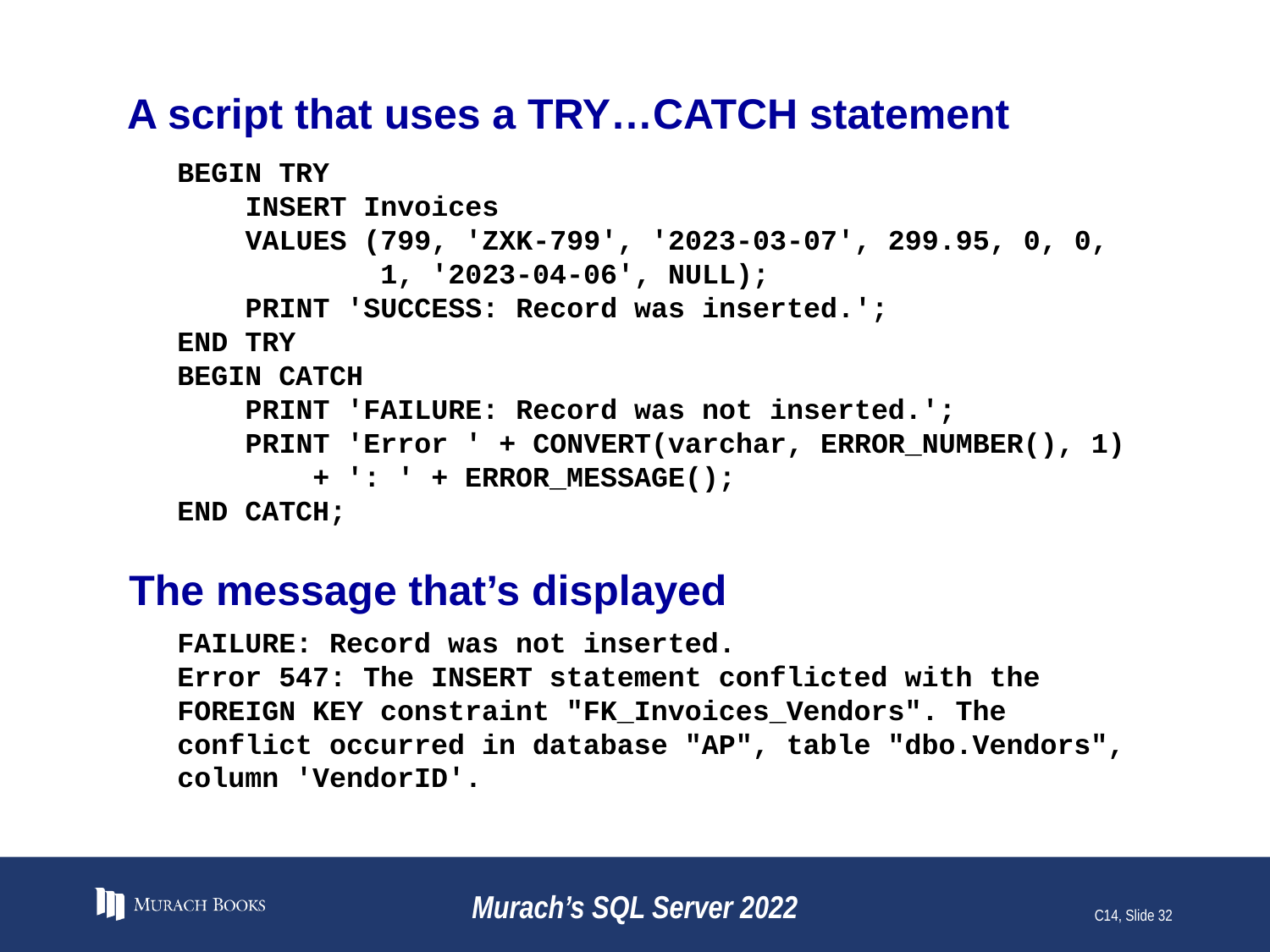

# A script that uses a TRY…CATCH statement
BEGIN TRY
    INSERT Invoices
    VALUES (799, 'ZXK-799', '2023-03-07', 299.95, 0, 0,
            1, '2023-04-06', NULL);
    PRINT 'SUCCESS: Record was inserted.';
END TRY
BEGIN CATCH
    PRINT 'FAILURE: Record was not inserted.';
    PRINT 'Error ' + CONVERT(varchar, ERROR_NUMBER(), 1)
        + ': ' + ERROR_MESSAGE();
END CATCH;
The message that’s displayed
FAILURE: Record was not inserted.
Error 547: The INSERT statement conflicted with the FOREIGN KEY constraint "FK_Invoices_Vendors". The conflict occurred in database "AP", table "dbo.Vendors", column 'VendorID'.

Murach’s SQL Server 2022

C14, Slide 32